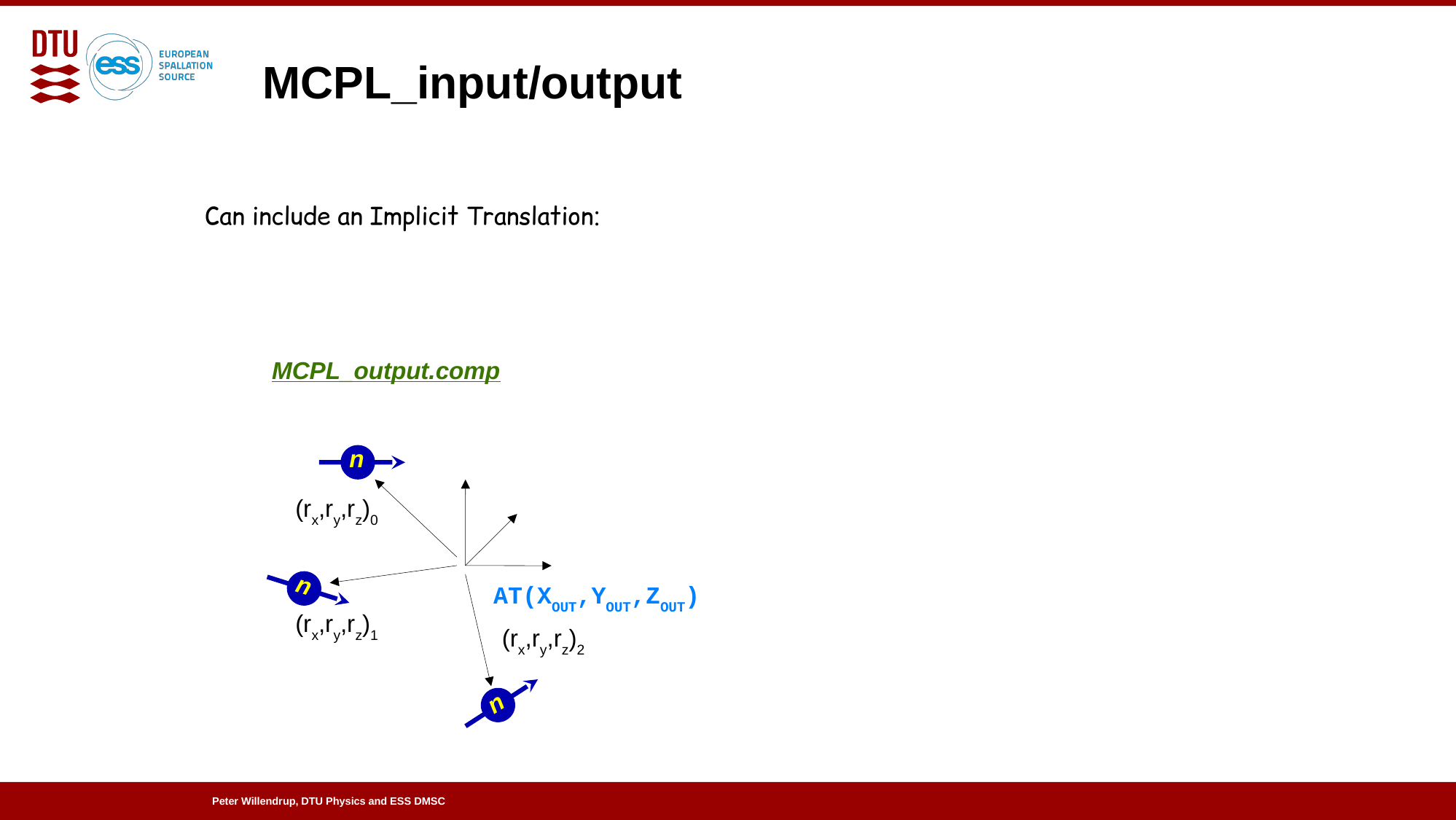

MCPL_input/output
Can include an Implicit Translation:
MCPL_output.comp
n

(rx,ry,rz)0

n

AT(XOUT,YOUT,ZOUT)

(rx,ry,rz)1
(rx,ry,rz)2

n

10